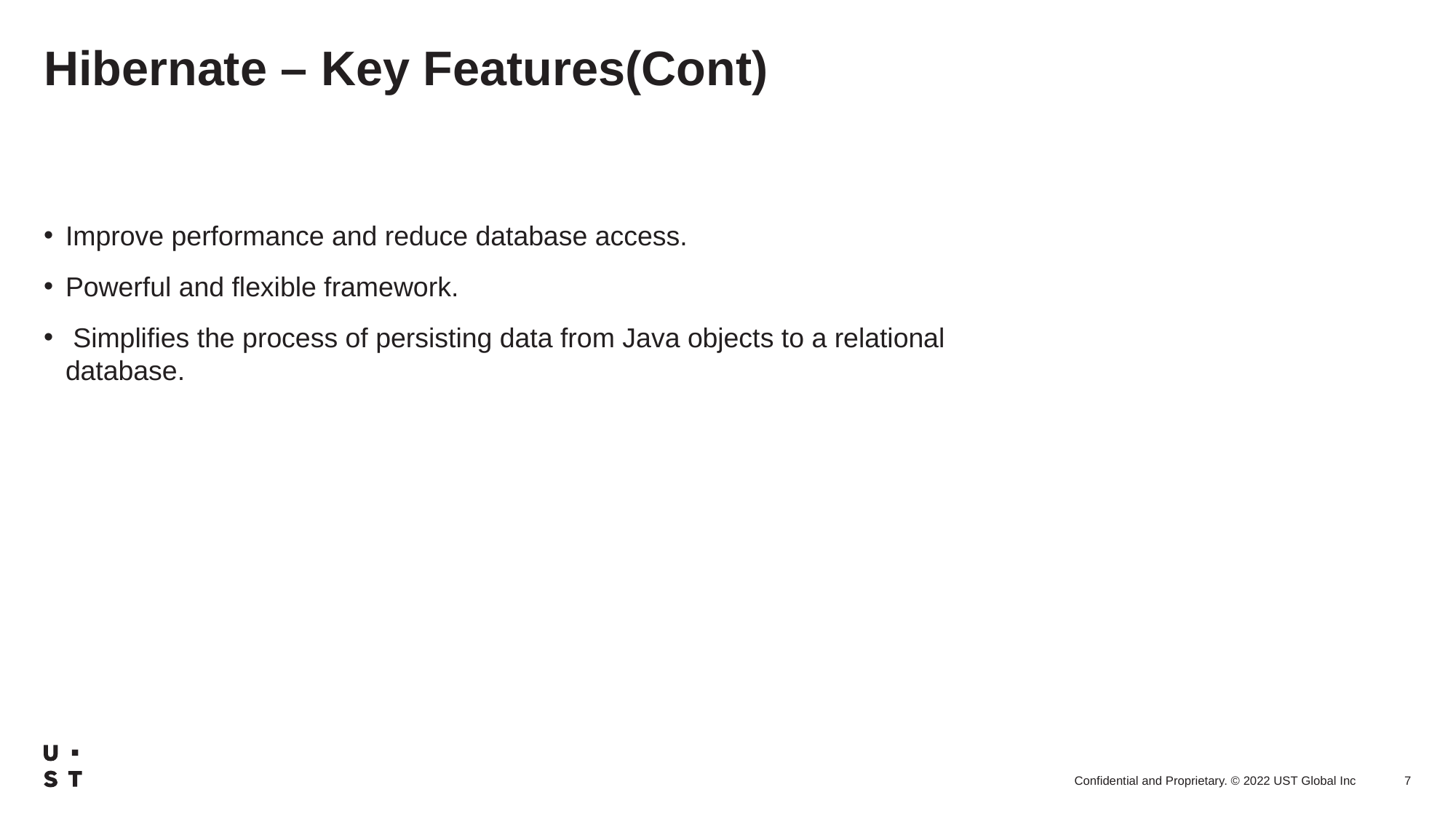

# Hibernate – Key Features(Cont)
Improve performance and reduce database access.
Powerful and flexible framework.
 Simplifies the process of persisting data from Java objects to a relational database.